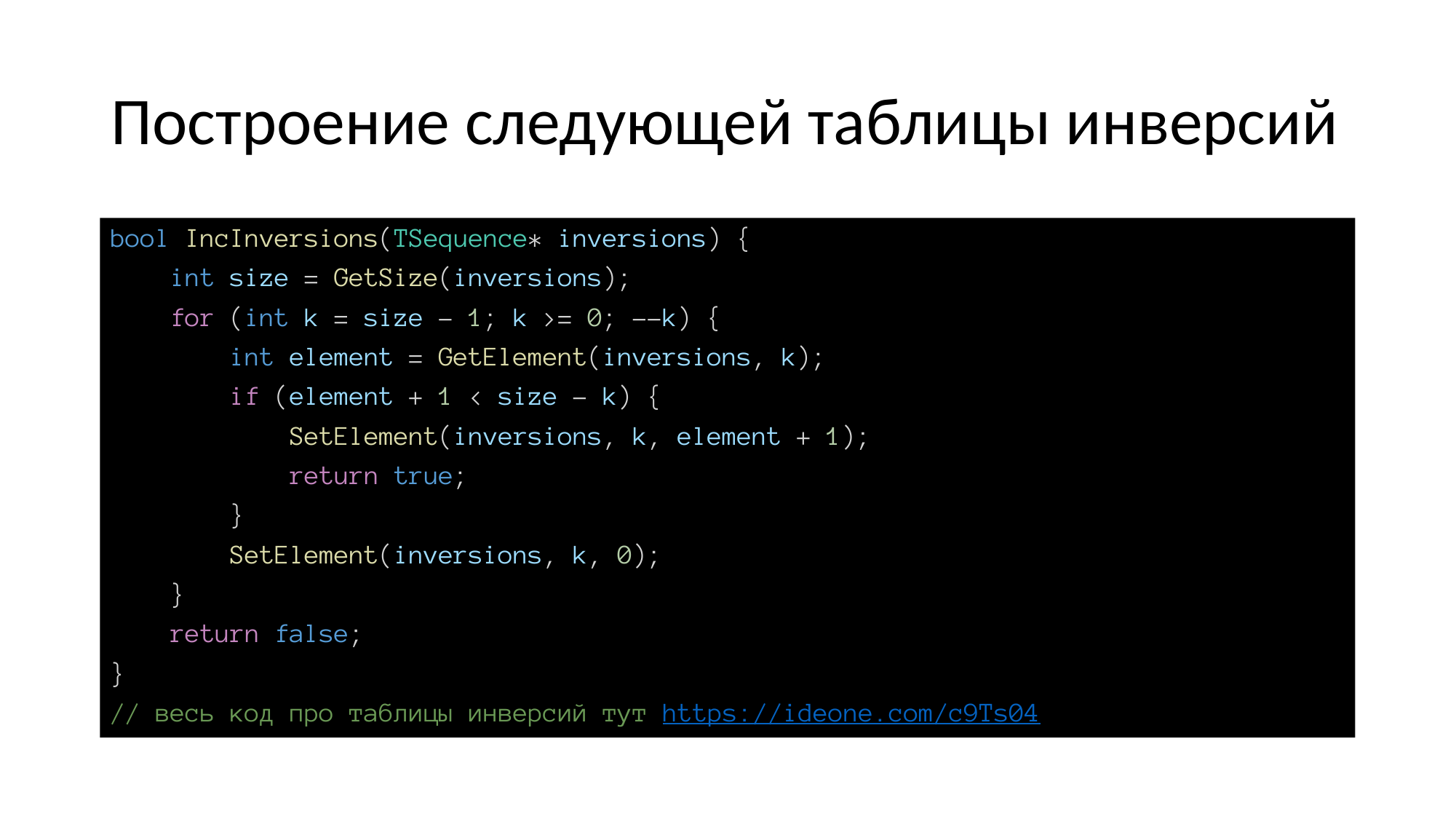

# Построение следующей таблицы инверсий
bool IncInversions(TSequence* inversions) {
    int size = GetSize(inversions);
    for (int k = size - 1; k >= 0; --k) {
        int element = GetElement(inversions, k);
        if (element + 1 < size - k) {
            SetElement(inversions, k, element + 1);
            return true;
        }
        SetElement(inversions, k, 0);
    }
    return false;
}
// весь код про таблицы инверсий тут https://ideone.com/c9Ts04